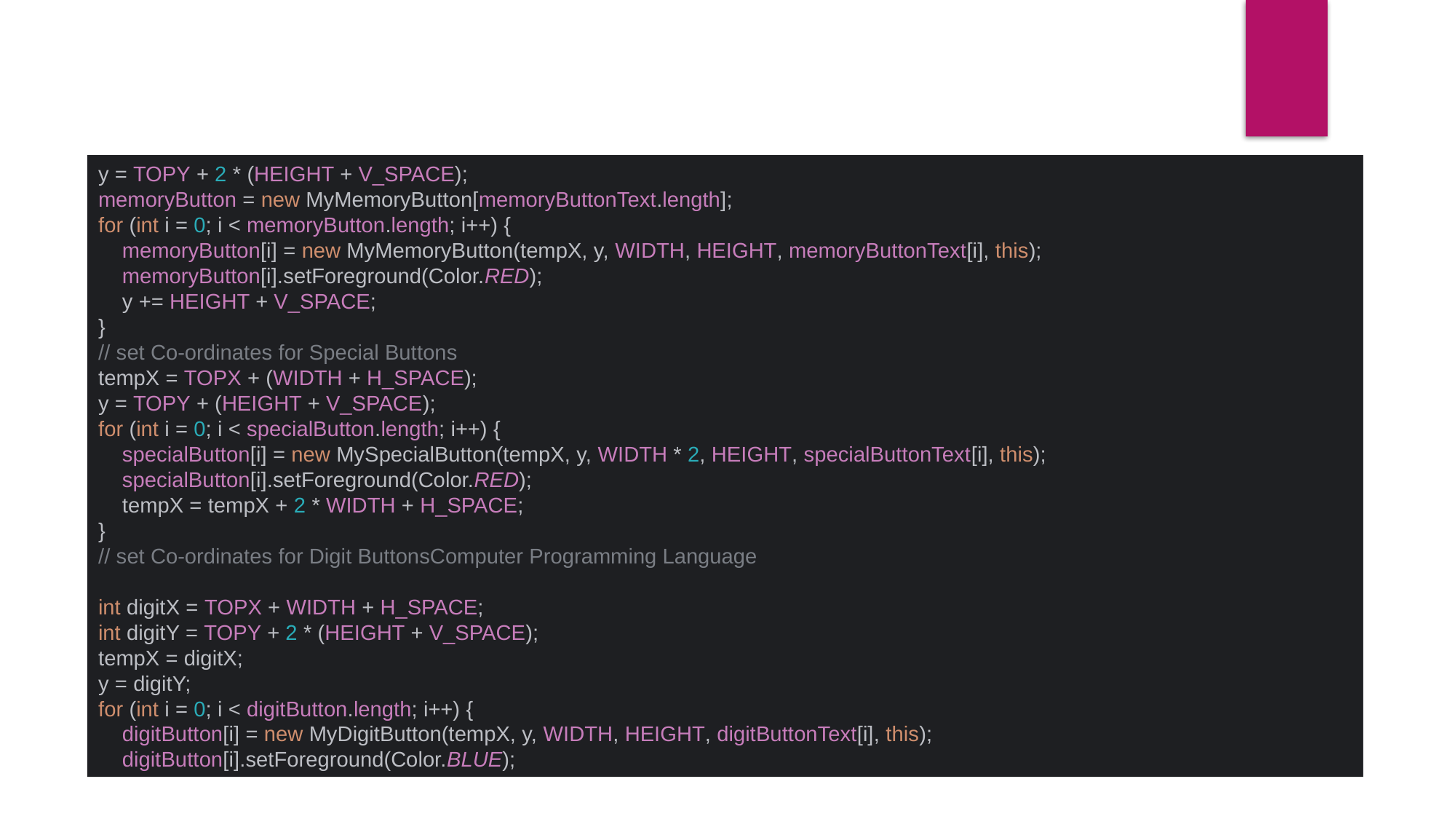

y = TOPY + 2 * (HEIGHT + V_SPACE);
memoryButton = new MyMemoryButton[memoryButtonText.length];
for (int i = 0; i < memoryButton.length; i++) {
    memoryButton[i] = new MyMemoryButton(tempX, y, WIDTH, HEIGHT, memoryButtonText[i], this);
    memoryButton[i].setForeground(Color.RED);
    y += HEIGHT + V_SPACE;
}
// set Co-ordinates for Special Buttons
tempX = TOPX + (WIDTH + H_SPACE);
y = TOPY + (HEIGHT + V_SPACE);
for (int i = 0; i < specialButton.length; i++) {
    specialButton[i] = new MySpecialButton(tempX, y, WIDTH * 2, HEIGHT, specialButtonText[i], this);
    specialButton[i].setForeground(Color.RED);
    tempX = tempX + 2 * WIDTH + H_SPACE;
}
// set Co-ordinates for Digit ButtonsComputer Programming Language

int digitX = TOPX + WIDTH + H_SPACE;
int digitY = TOPY + 2 * (HEIGHT + V_SPACE);
tempX = digitX;
y = digitY;
for (int i = 0; i < digitButton.length; i++) {
    digitButton[i] = new MyDigitButton(tempX, y, WIDTH, HEIGHT, digitButtonText[i], this);
    digitButton[i].setForeground(Color.BLUE);